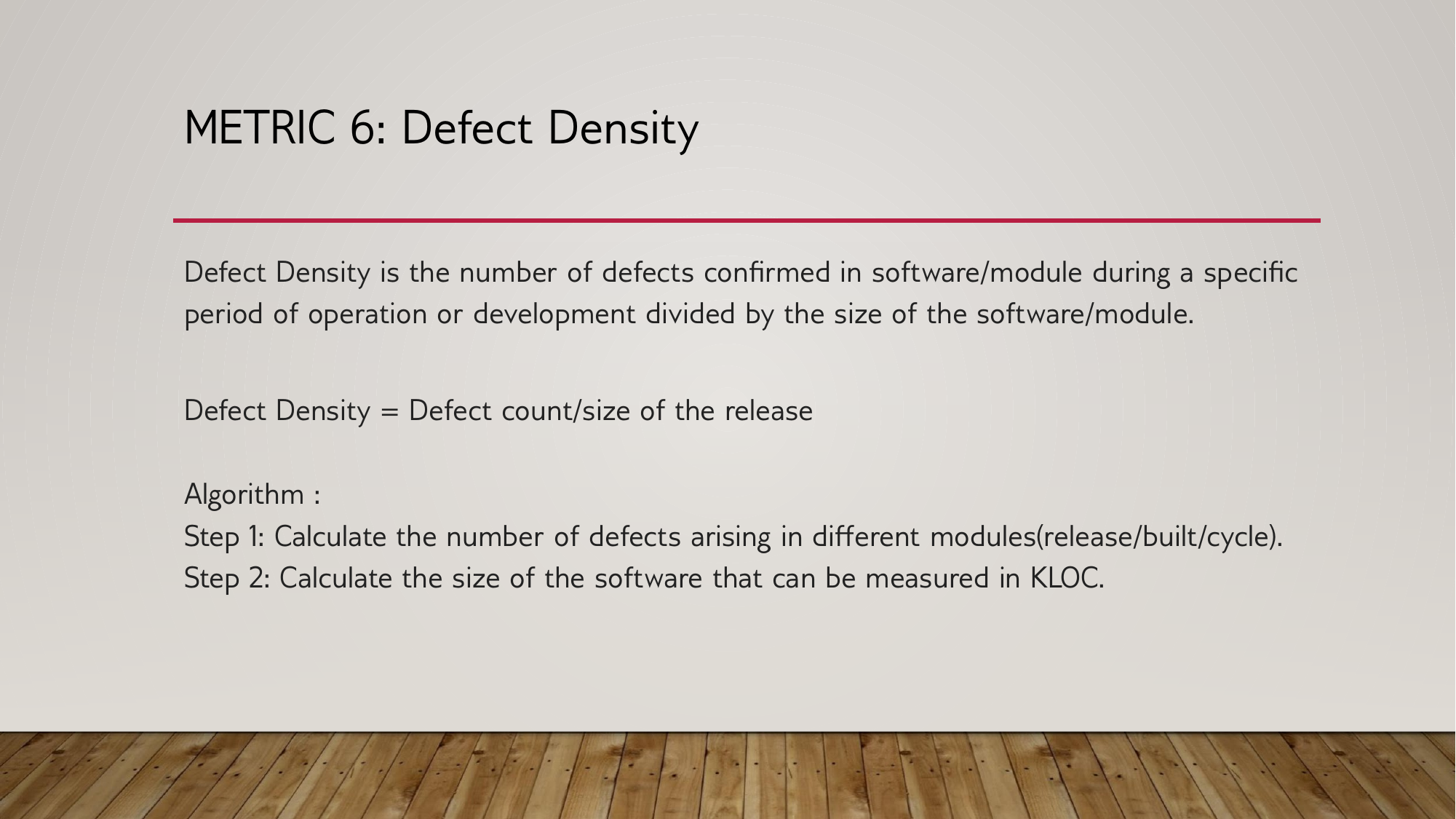

# METRIC 6: Defect Density
Defect Density is the number of defects confirmed in software/module during a specific period of operation or development divided by the size of the software/module.

Defect Density = Defect count/size of the release

Algorithm :
Step 1: Calculate the number of defects arising in different modules(release/built/cycle). Step 2: Calculate the size of the software that can be measured in KLOC.